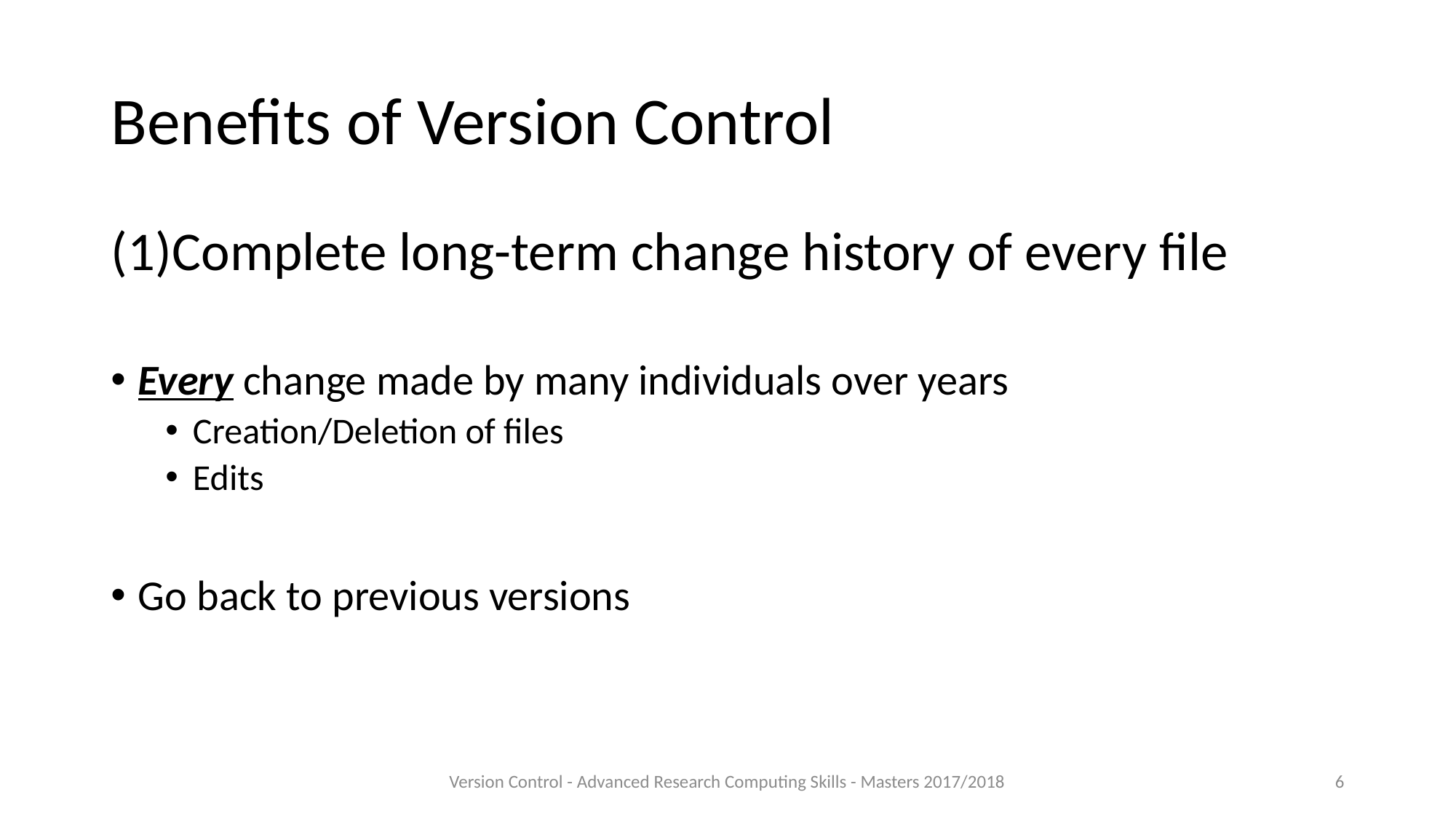

# Benefits of Version Control
Complete long-term change history of every file

Every change made by many individuals over years
Creation/Deletion of files
Edits

Go back to previous versions
Version Control - Advanced Research Computing Skills - Masters 2017/2018
6